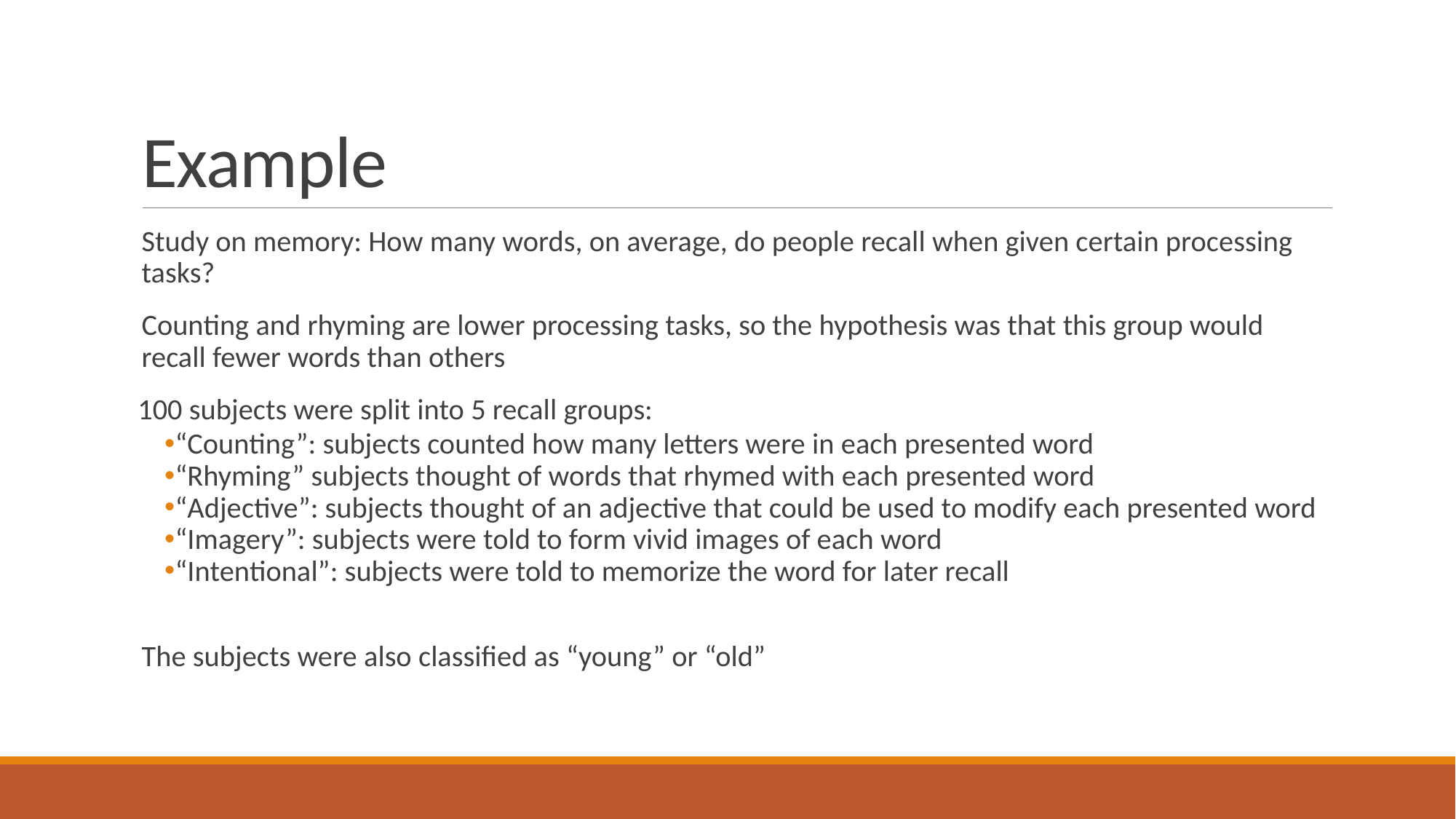

# Example
Study on memory: How many words, on average, do people recall when given certain processing tasks?
Counting and rhyming are lower processing tasks, so the hypothesis was that this group would recall fewer words than others
 100 subjects were split into 5 recall groups:
“Counting”: subjects counted how many letters were in each presented word
“Rhyming” subjects thought of words that rhymed with each presented word
“Adjective”: subjects thought of an adjective that could be used to modify each presented word
“Imagery”: subjects were told to form vivid images of each word
“Intentional”: subjects were told to memorize the word for later recall

The subjects were also classified as “young” or “old”